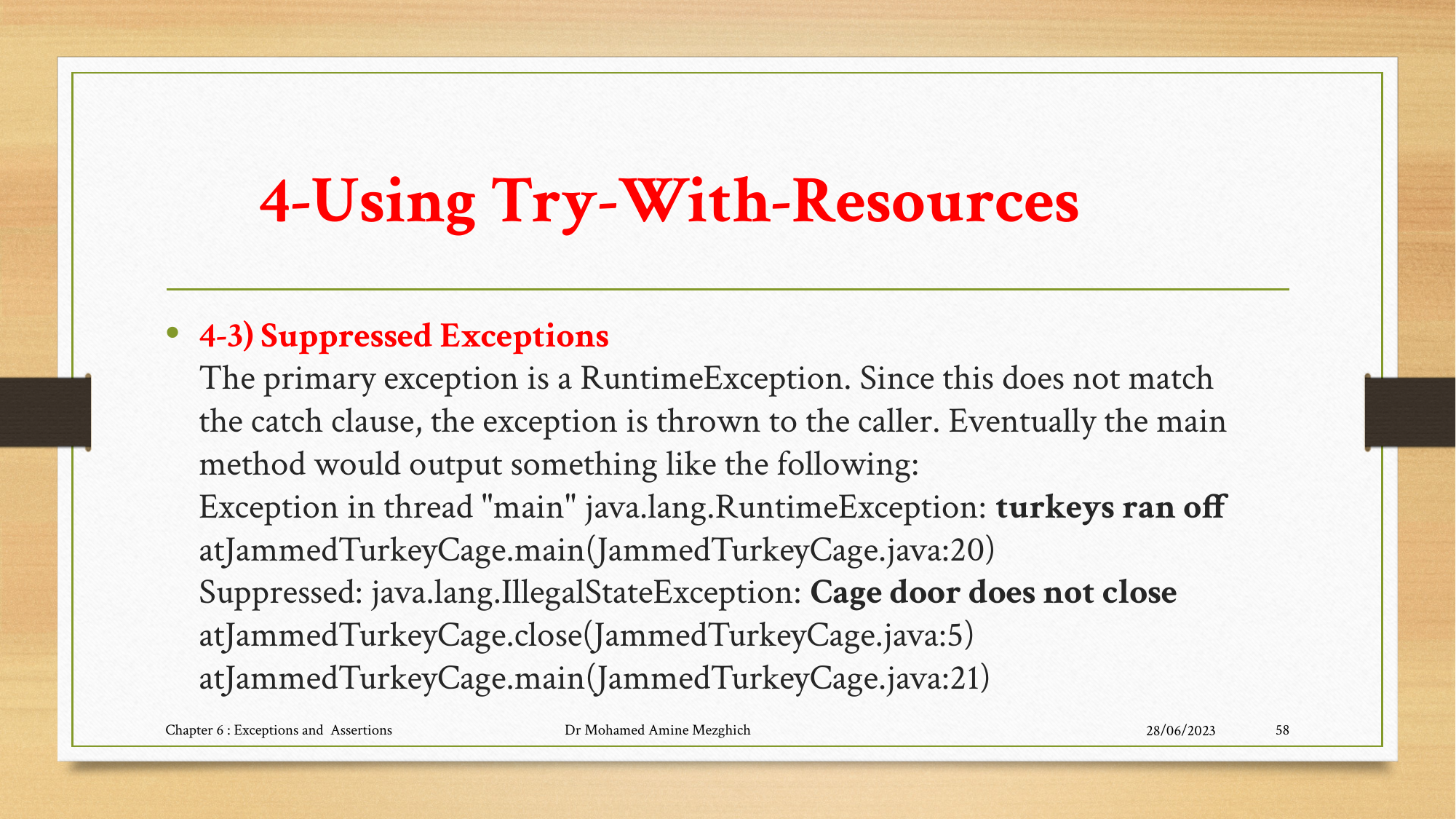

# 4-Using Try-With-Resources
4-3) Suppressed Exceptions
The primary exception is a RuntimeException. Since this does not match
the catch clause, the exception is thrown to the caller. Eventually the main method would output something like the following:
Exception in thread "main" java.lang.RuntimeException: turkeys ran off
atJammedTurkeyCage.main(JammedTurkeyCage.java:20)
Suppressed: java.lang.IllegalStateException: Cage door does not close
atJammedTurkeyCage.close(JammedTurkeyCage.java:5)
atJammedTurkeyCage.main(JammedTurkeyCage.java:21)
Chapter 6 : Exceptions and  Assertions                                                  Dr Mohamed Amine Mezghich
28/06/2023
58